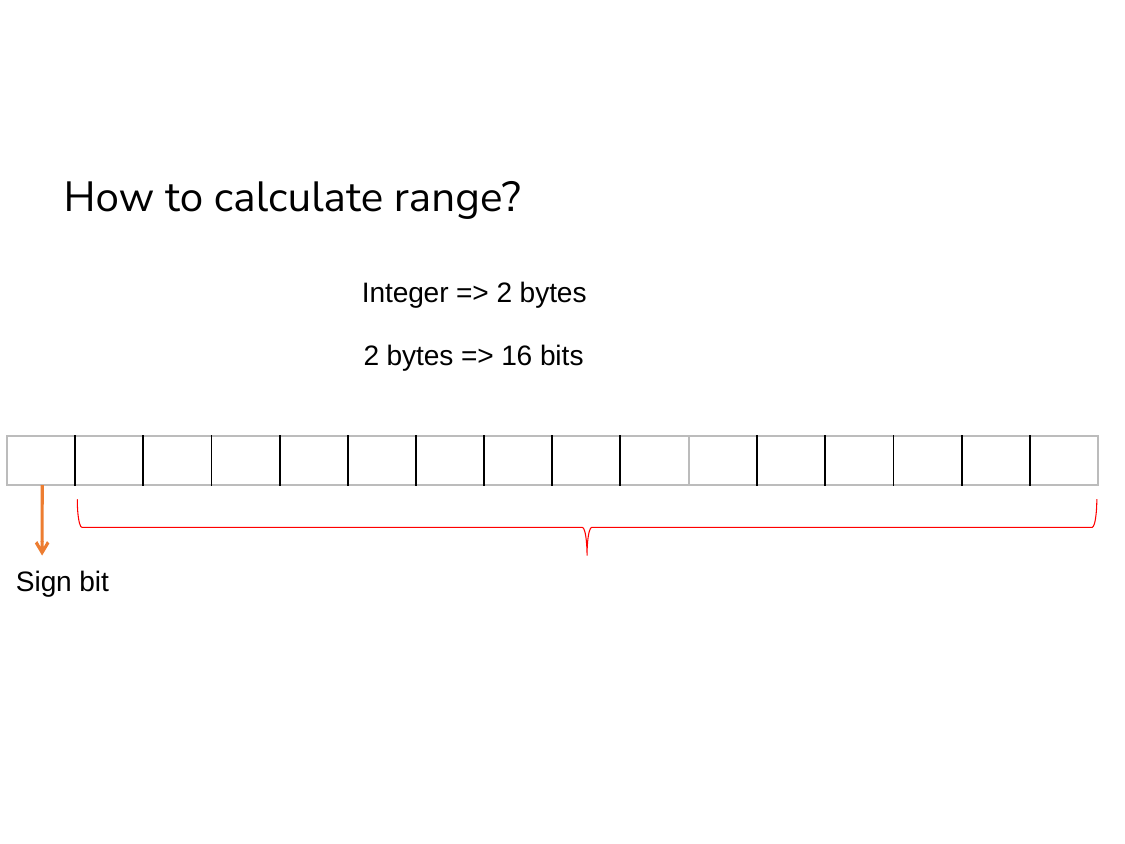

How to calculate range?
Integer => 2 bytes
2 bytes => 16 bits
|  |  |  |  |  |  |  |  |  |  |
| --- | --- | --- | --- | --- | --- | --- | --- | --- | --- |
|  |  |  |  |  |  |
| --- | --- | --- | --- | --- | --- |
Sign bit